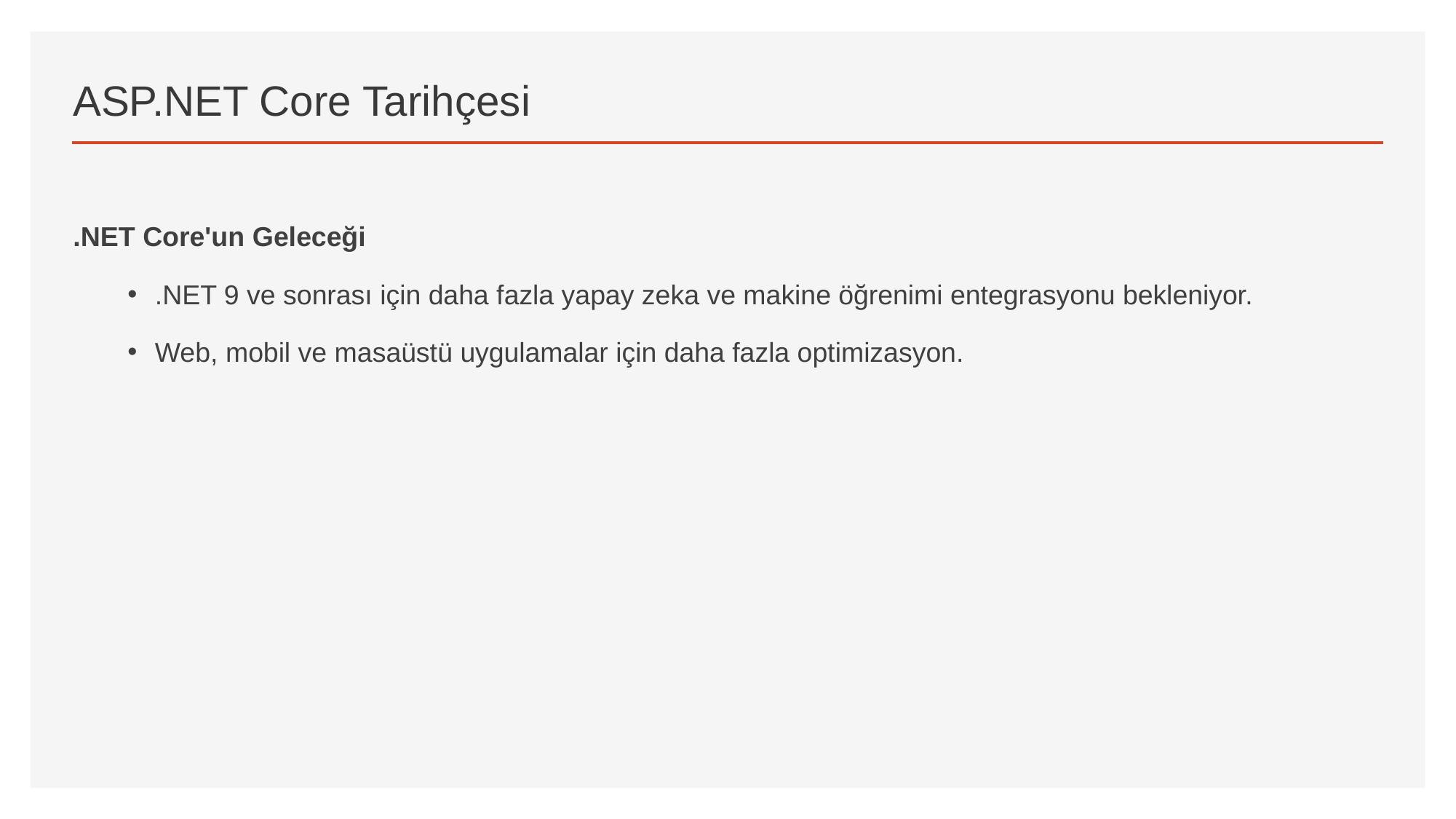

# ASP.NET Core Tarihçesi

.NET Core'un Geleceği
.NET 9 ve sonrası için daha fazla yapay zeka ve makine öğrenimi entegrasyonu bekleniyor.
Web, mobil ve masaüstü uygulamalar için daha fazla optimizasyon.